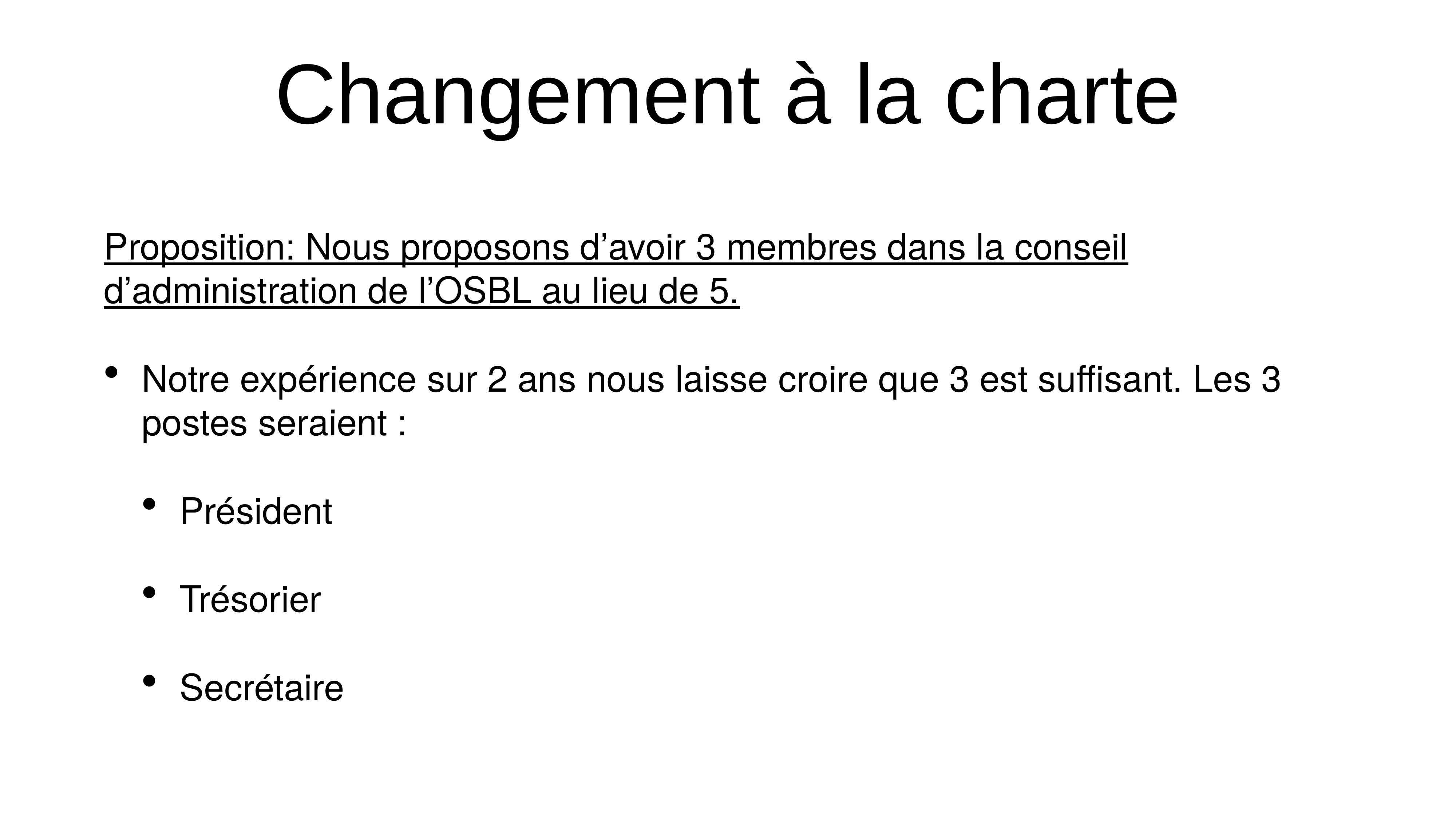

# Changement à la charte
Proposition: Nous proposons d’avoir 3 membres dans la conseil d’administration de l’OSBL au lieu de 5.
Notre expérience sur 2 ans nous laisse croire que 3 est suffisant. Les 3 postes seraient :
Président
Trésorier
Secrétaire